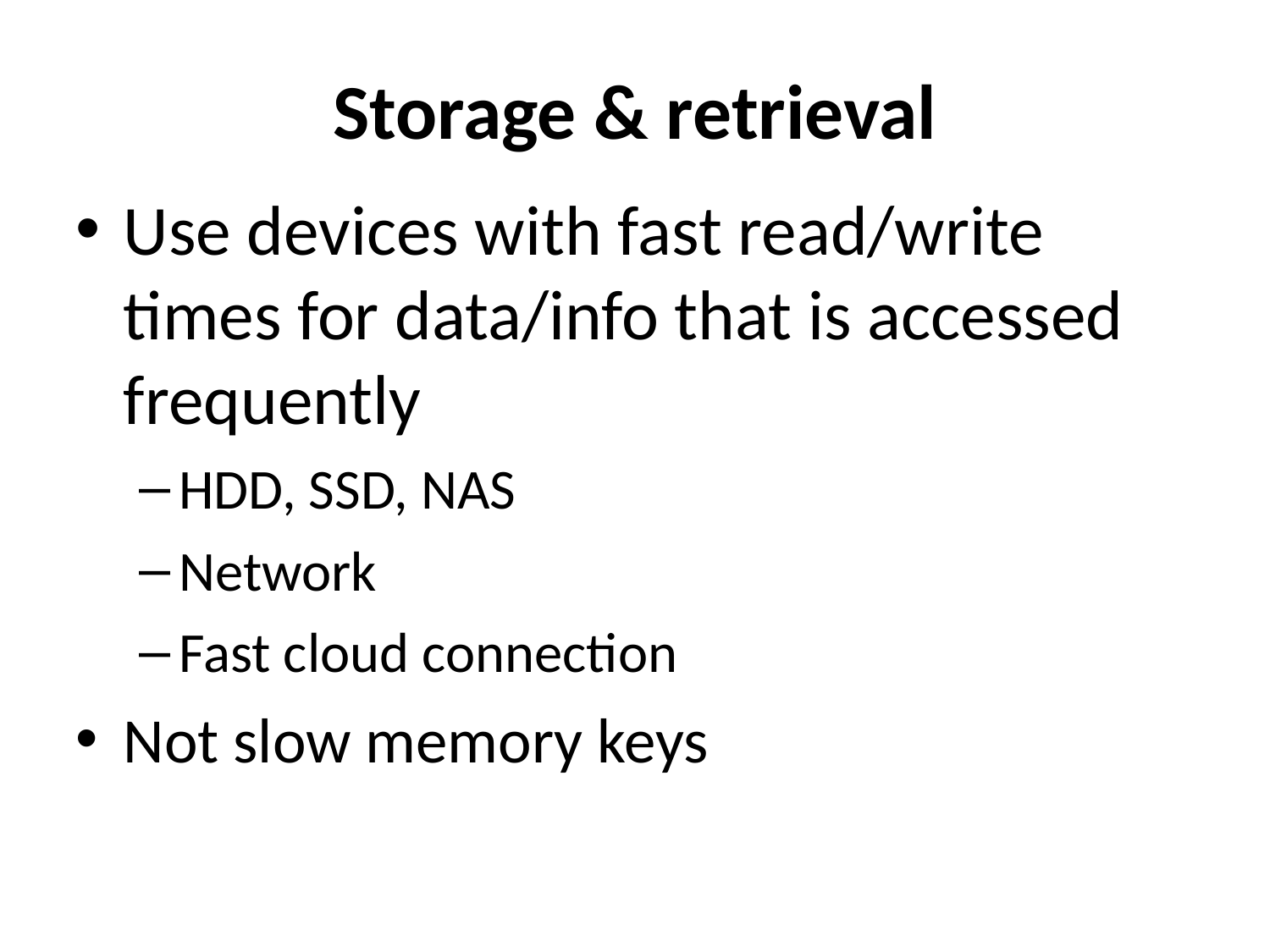

# Storage & retrieval
Use devices with fast read/write times for data/info that is accessed frequently
HDD, SSD, NAS
Network
Fast cloud connection
Not slow memory keys